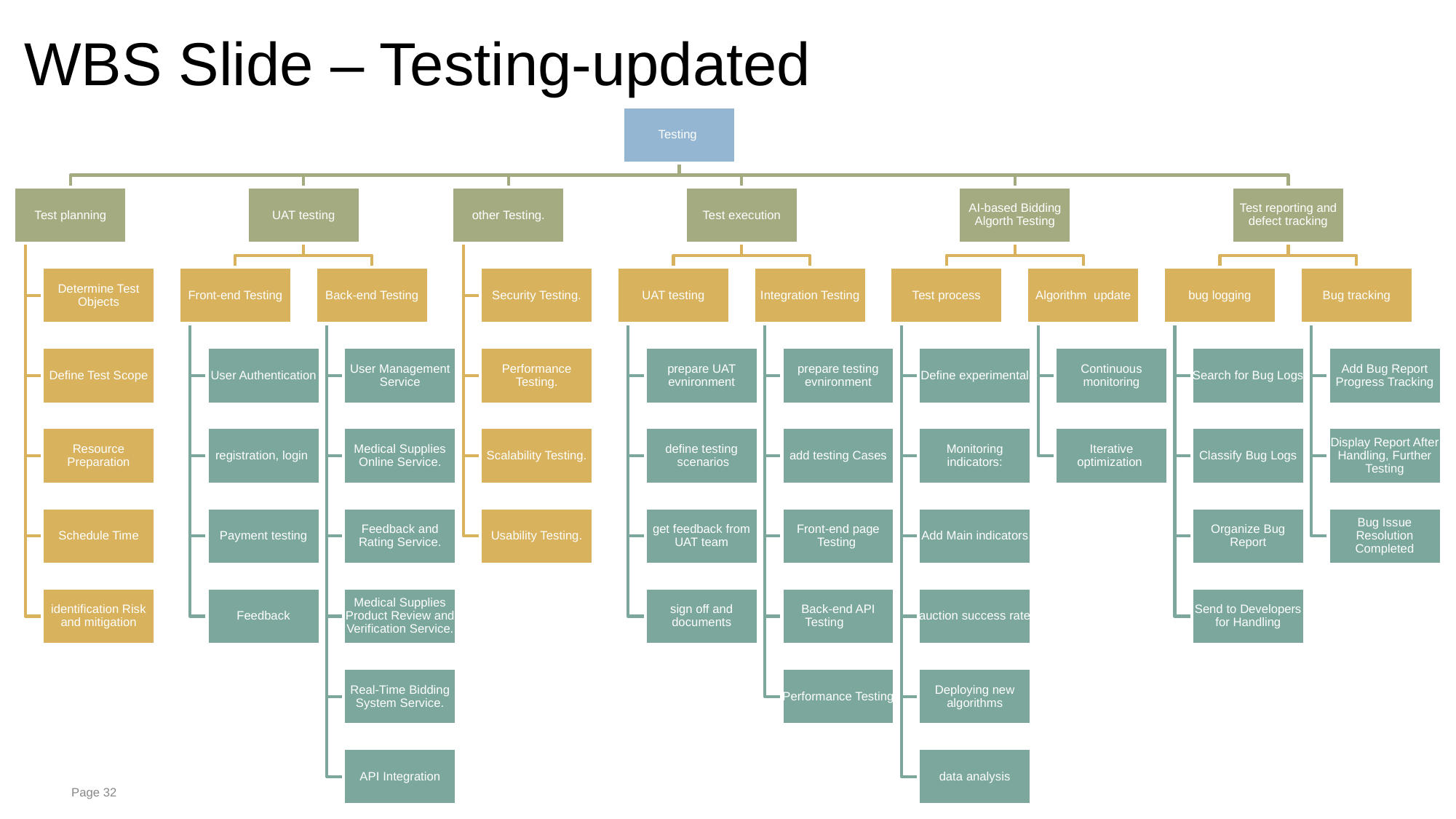

WBS Slide – Testing-updated

Testing
Test planning
Determine Test Objects
Define Test Scope
Resource Preparation
Schedule Time
identification Risk and mitigation
UAT testing
Front-end Testing
User Authentication
registration, login
Payment testing
Feedback
Back-end Testing
User Management Service
Medical Supplies Online Service.
Feedback and Rating Service.
Medical Supplies Product Review and Verification Service.
Real-Time Bidding System Service.
API Integration
other Testing.
Security Testing.
Performance Testing.
Scalability Testing.
Usability Testing.
Test execution
UAT testing
prepare UAT evnironment
define testing  scenarios
get feedback from UAT team
sign off and documents
Integration Testing
prepare testing evnironment
add testing Cases
Front-end page Testing
Back-end API Testing
Performance Testing
AI-based Bidding Algorth Testing
Test process
Define experimental
Monitoring indicators:
Add Main indicators
auction success rate
Deploying new algorithms
data analysis
Algorithm  update
Continuous monitoring
Iterative optimization
Test reporting and defect tracking
bug logging
Search for Bug Logs
Classify Bug Logs
Organize Bug Report
Send to Developers for Handling
Bug tracking
Add Bug Report Progress Tracking
Display Report After Handling, Further Testing
Bug Issue Resolution Completed